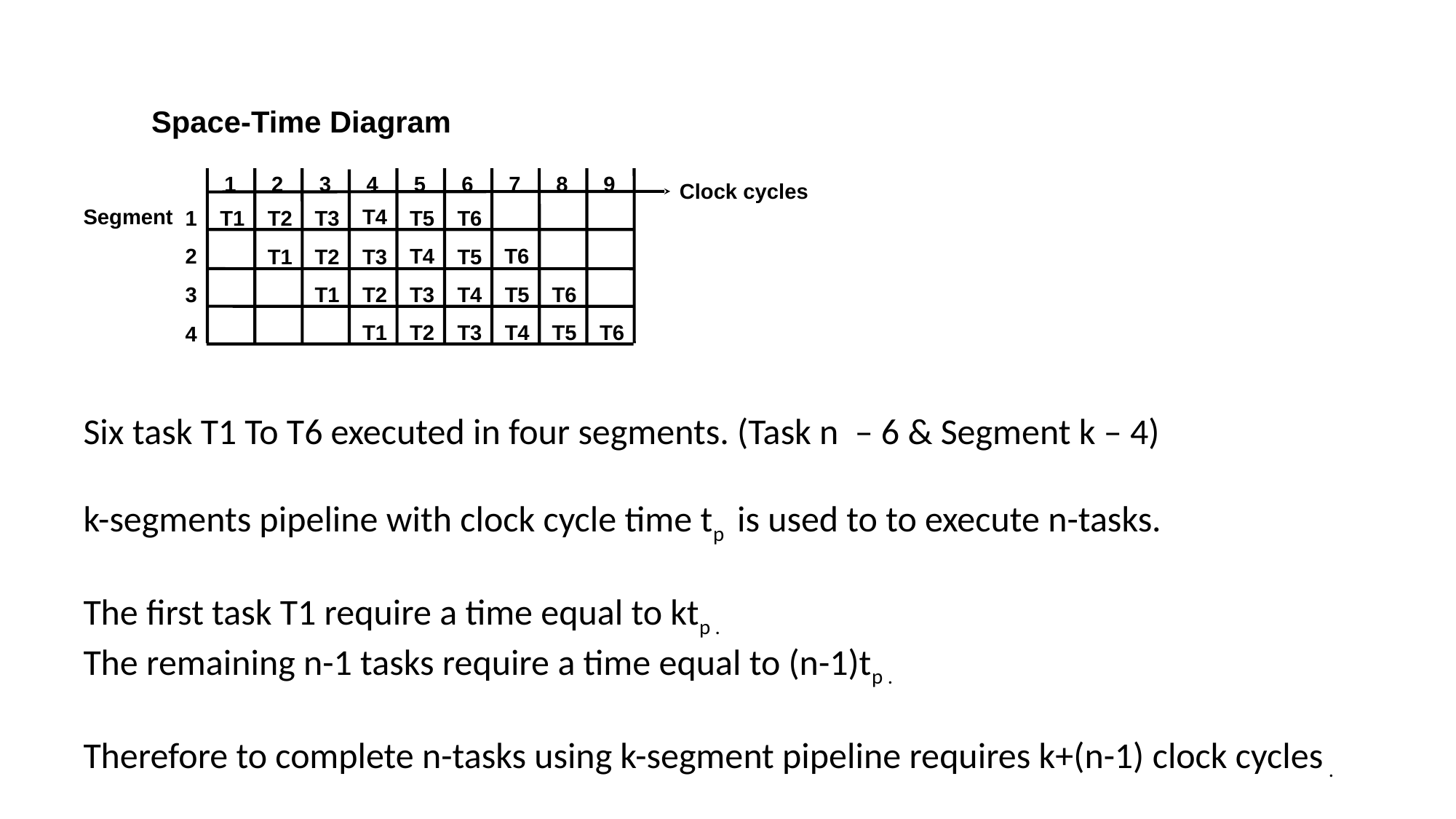

Space-Time Diagram
1
2
3
4
5
6
7
8
9

Clock cycles

Segment
T4
1
T1
T2
T3
T5
T6

2
T4
T6
T1
T2
T3
T5

3
T1
T2
T3
T4
T5
T6

T1
T2
T3
T4
T5
T6
4

Six task T1 To T6 executed in four segments. (Task n  – 6 & Segment k – 4)

k-segments pipeline with clock cycle time tp  is used to to execute n-tasks.

The first task T1 require a time equal to ktp .
The remaining n-1 tasks require a time equal to (n-1)tp .

Therefore to complete n-tasks using k-segment pipeline requires k+(n-1) clock cycles .